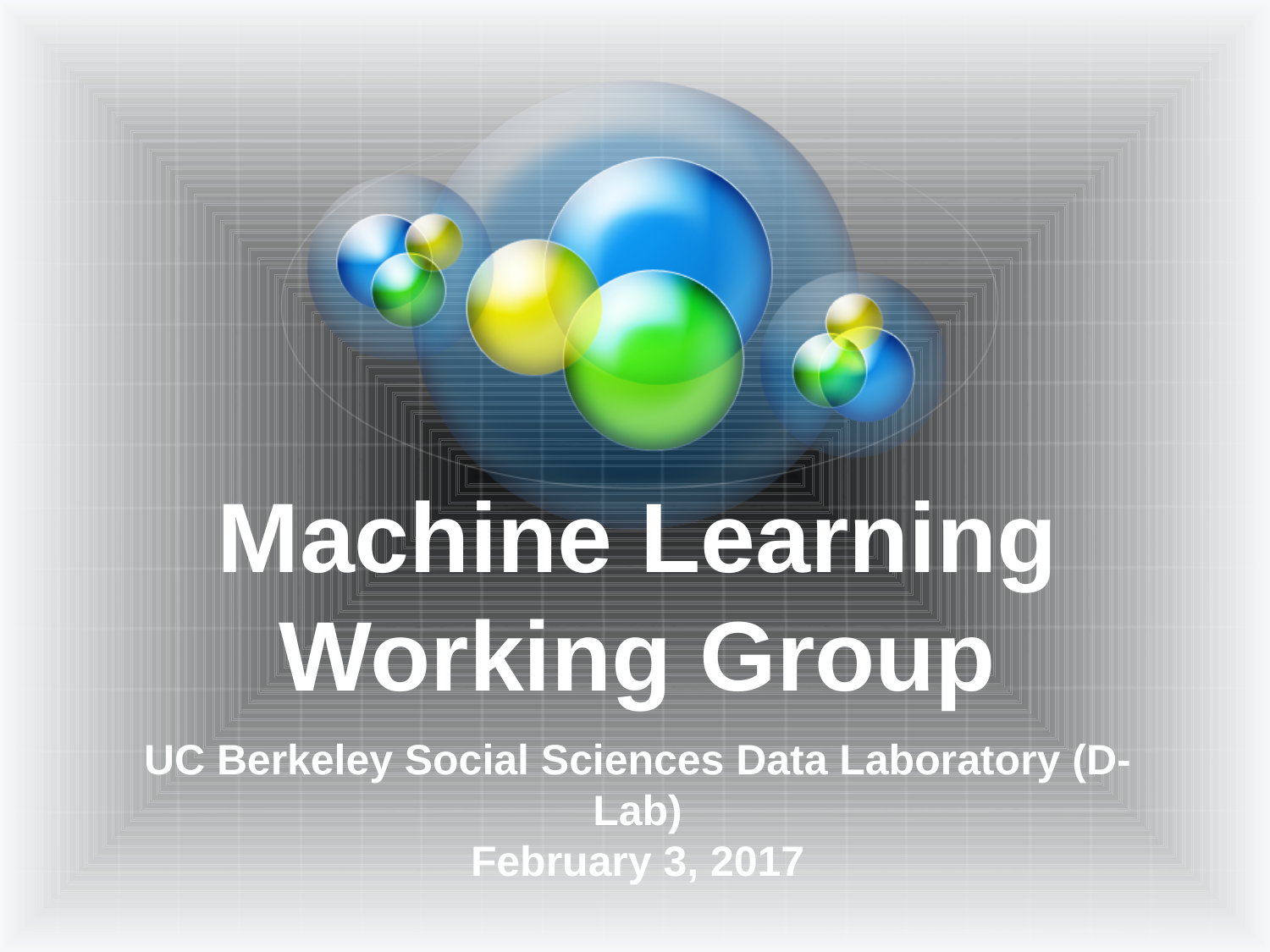

# Machine Learning Working Group
UC Berkeley Social Sciences Data Laboratory (D-Lab)
February 3, 2017